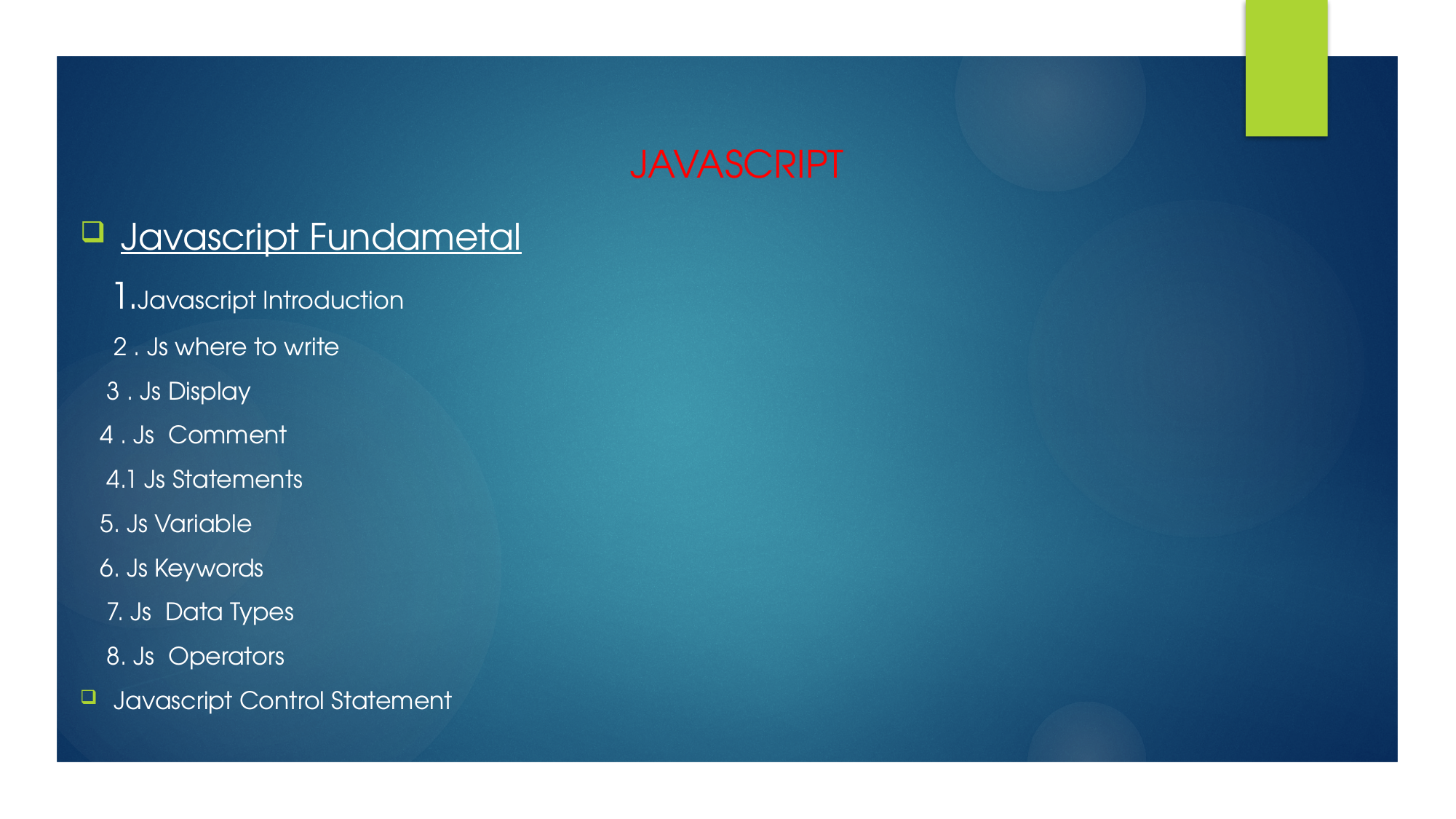

# JAVASCRIPT
Javascript Fundametal
   1.Javascript Introduction
     2 . Js where to write
    3 . Js Display
   4 . Js  Comment
    4.1 Js Statements
   5. Js Variable
   6. Js Keywords
    7. Js  Data Types
    8. Js  Operators
Javascript Control Statement